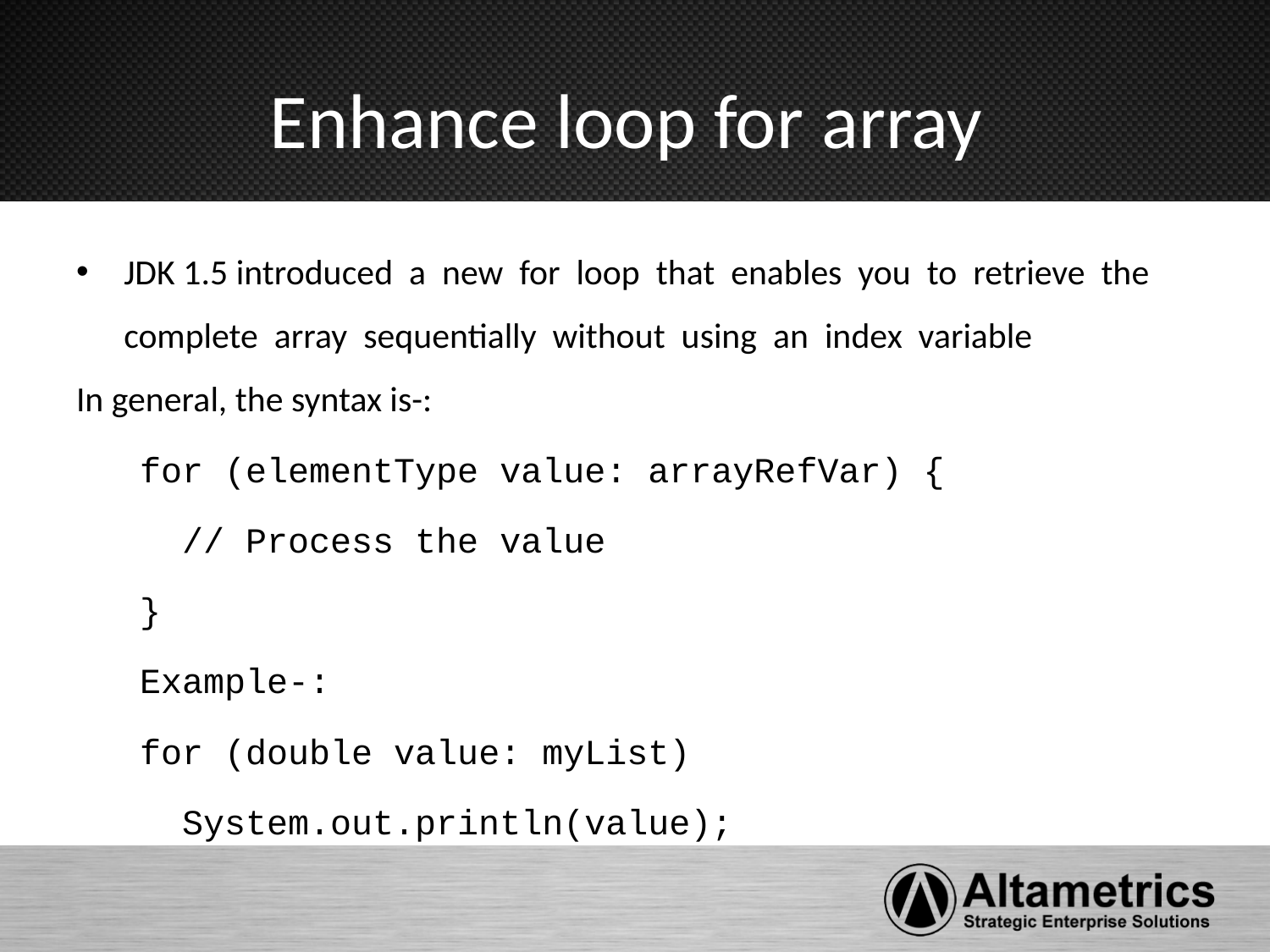

# Enhance loop for array
JDK 1.5 introduced  a  new  for  loop  that  enables  you  to  retrieve  the    complete  array  sequentially  without  using  an  index  variable
In general, the syntax is-:
for (elementType value: arrayRefVar) {
  // Process the value
}
Example-:
for (double value: myList)
  System.out.println(value);